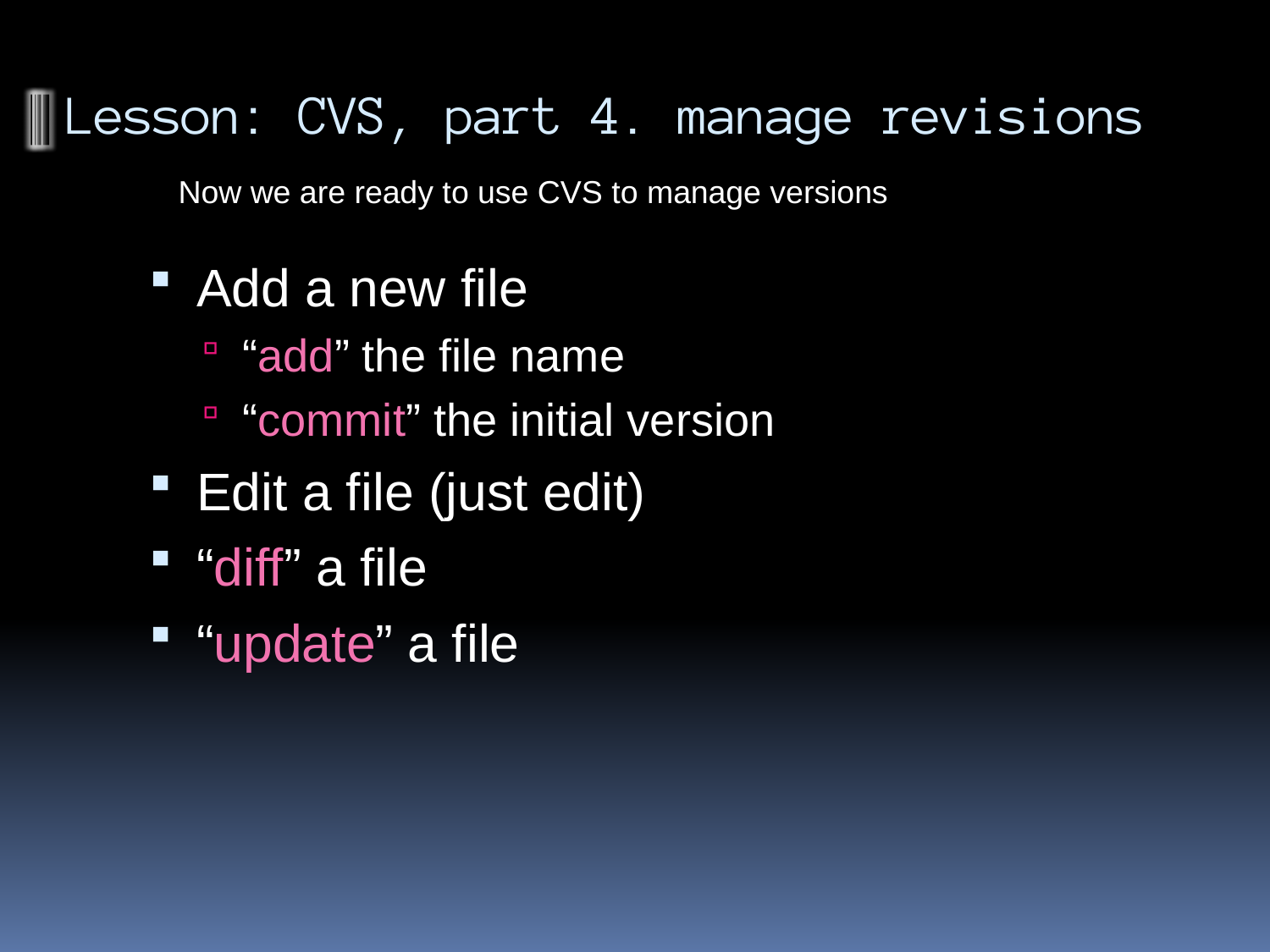

# Lesson: CVS, part 4. manage revisions
Now we are ready to use CVS to manage versions
Add a new file
“add” the file name
“commit” the initial version
Edit a file (just edit)
“diff” a file
“update” a file